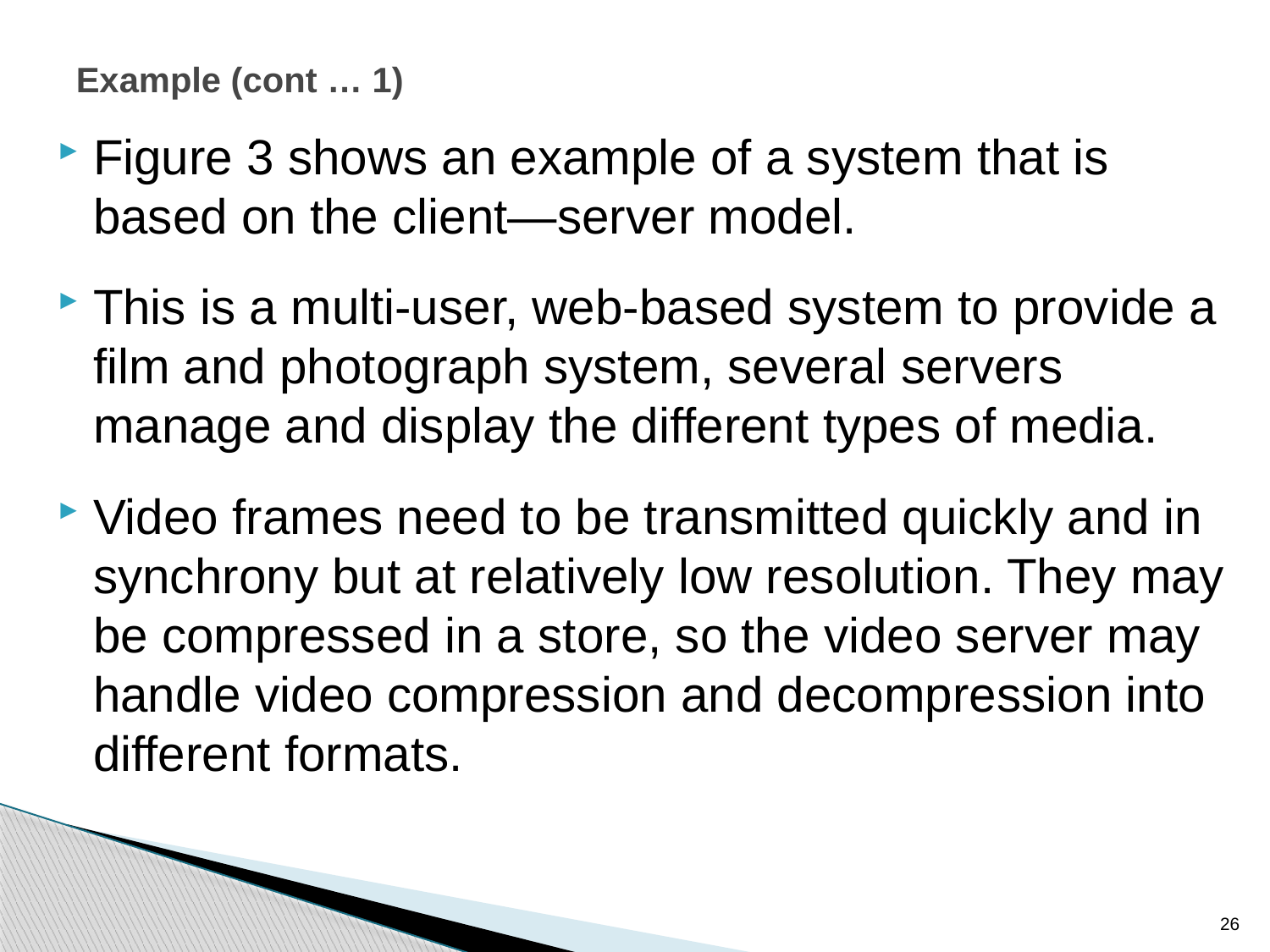

# Example (cont … 1)
Figure 3 shows an example of a system that is based on the client—server model.
This is a multi-user, web-based system to provide a film and photograph system, several servers manage and display the different types of media.
Video frames need to be transmitted quickly and in synchrony but at relatively low resolution. They may be compressed in a store, so the video server may handle video compression and decompression into different formats.
26